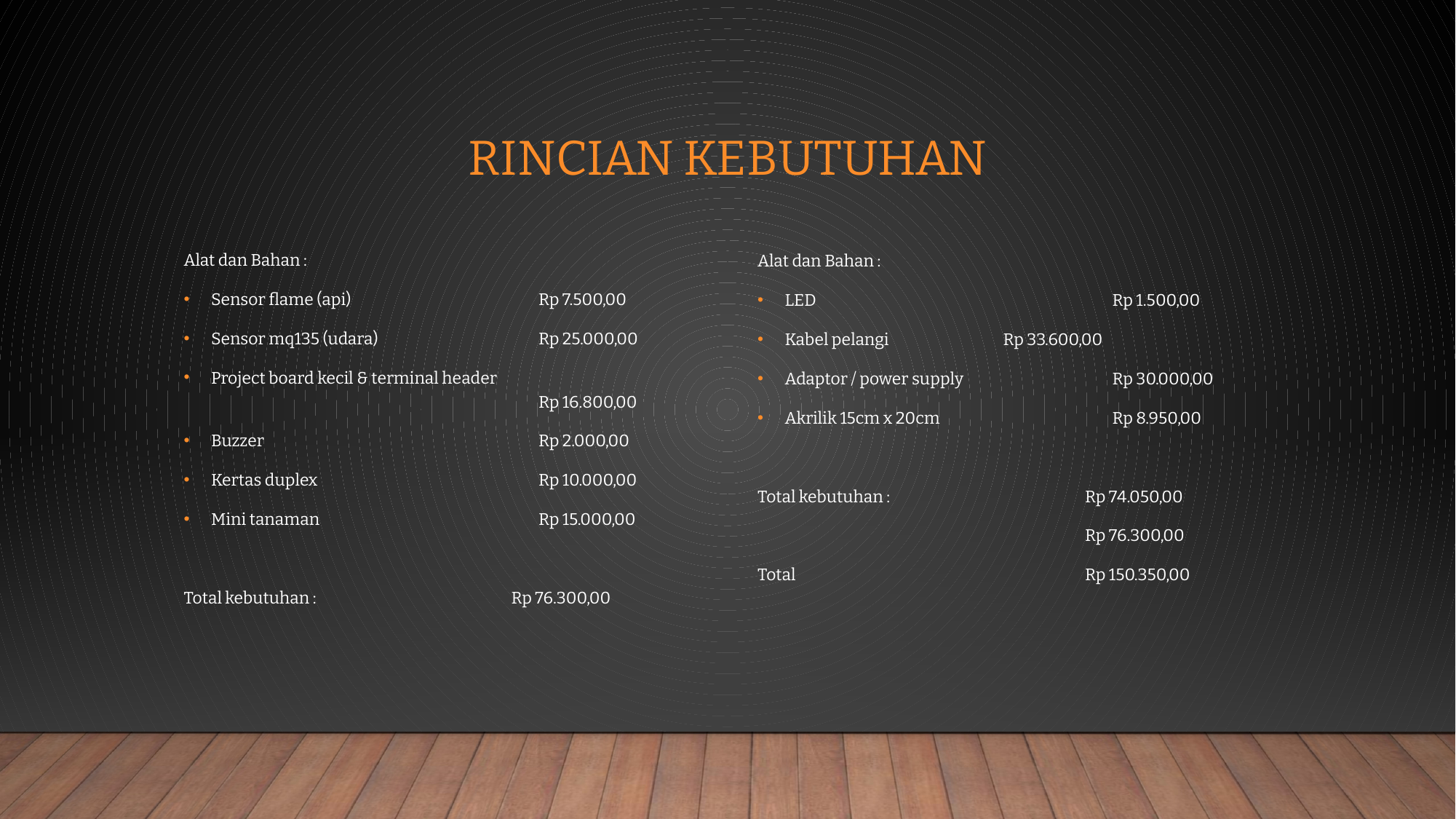

# RINCIAN KEBUTUHAN
Alat dan Bahan :
Sensor flame (api) 		Rp 7.500,00
Sensor mq135 (udara)		Rp 25.000,00
Project board kecil & terminal header 					Rp 16.800,00
Buzzer 			Rp 2.000,00
Kertas duplex 		Rp 10.000,00
Mini tanaman 		Rp 15.000,00

Total kebutuhan : 		Rp 76.300,00

Alat dan Bahan :
LED			Rp 1.500,00
Kabel pelangi		Rp 33.600,00
Adaptor / power supply		Rp 30.000,00
Akrilik 15cm x 20cm 		Rp 8.950,00

Total kebutuhan : 		Rp 74.050,00
			Rp 76.300,00
Total			Rp 150.350,00